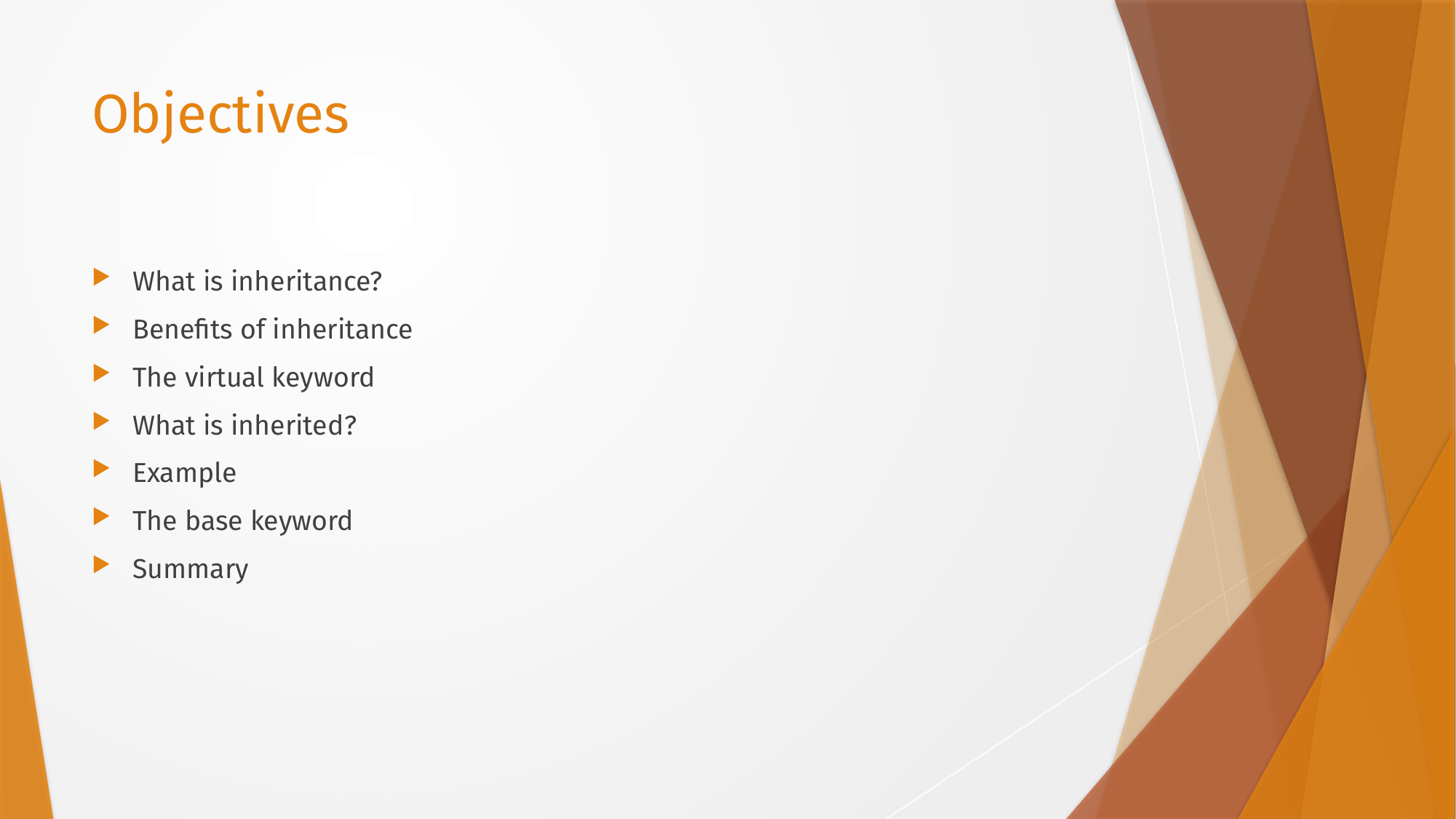

# Objectives
What is inheritance?
Benefits of inheritance
The virtual keyword
What is inherited?
Example
The base keyword
Summary